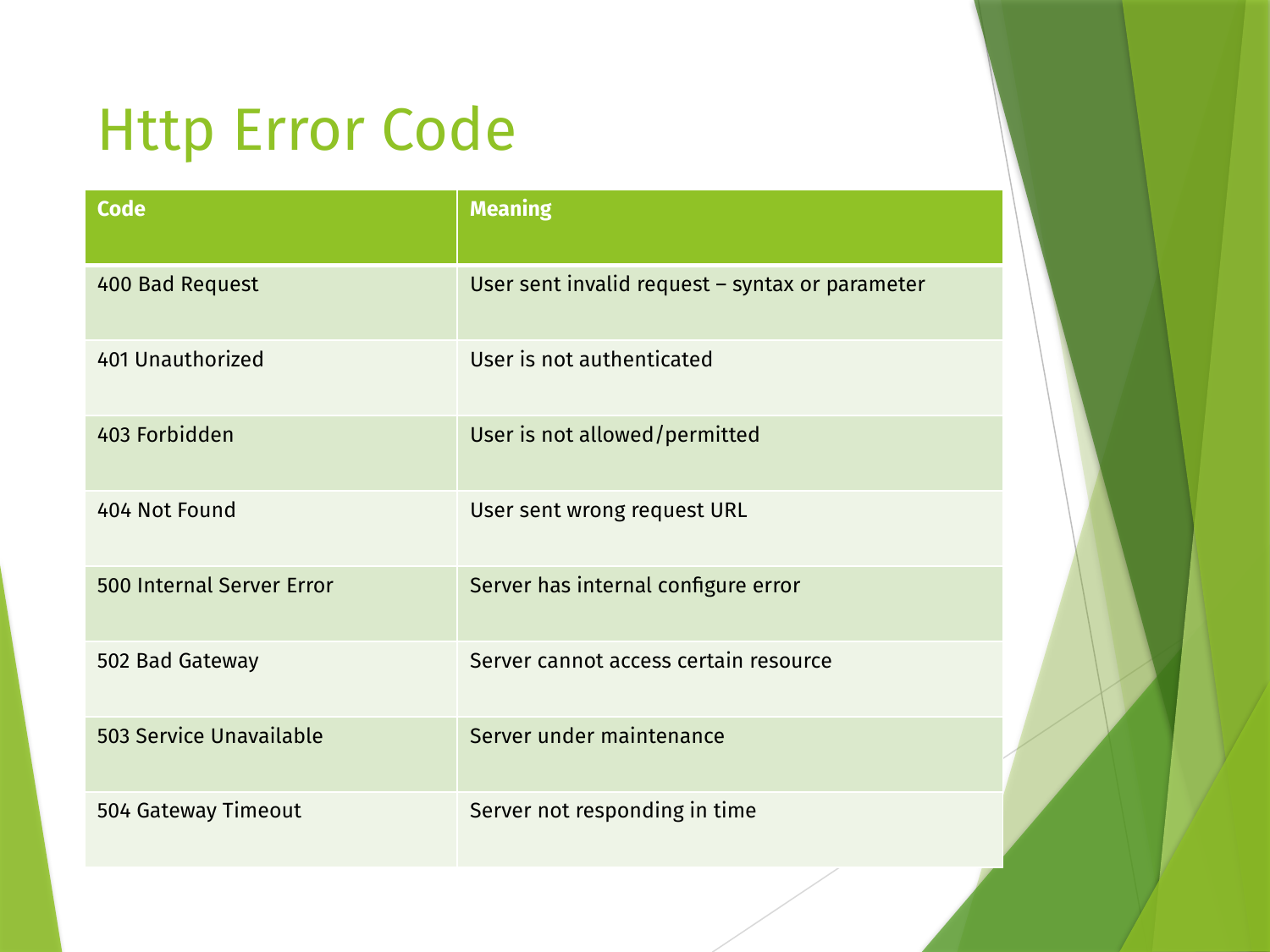

# Http Error Code
| Code | Meaning |
| --- | --- |
| 400 Bad Request | User sent invalid request – syntax or parameter |
| 401 Unauthorized | User is not authenticated |
| 403 Forbidden | User is not allowed/permitted |
| 404 Not Found | User sent wrong request URL |
| 500 Internal Server Error | Server has internal configure error |
| 502 Bad Gateway | Server cannot access certain resource |
| 503 Service Unavailable | Server under maintenance |
| 504 Gateway Timeout | Server not responding in time |